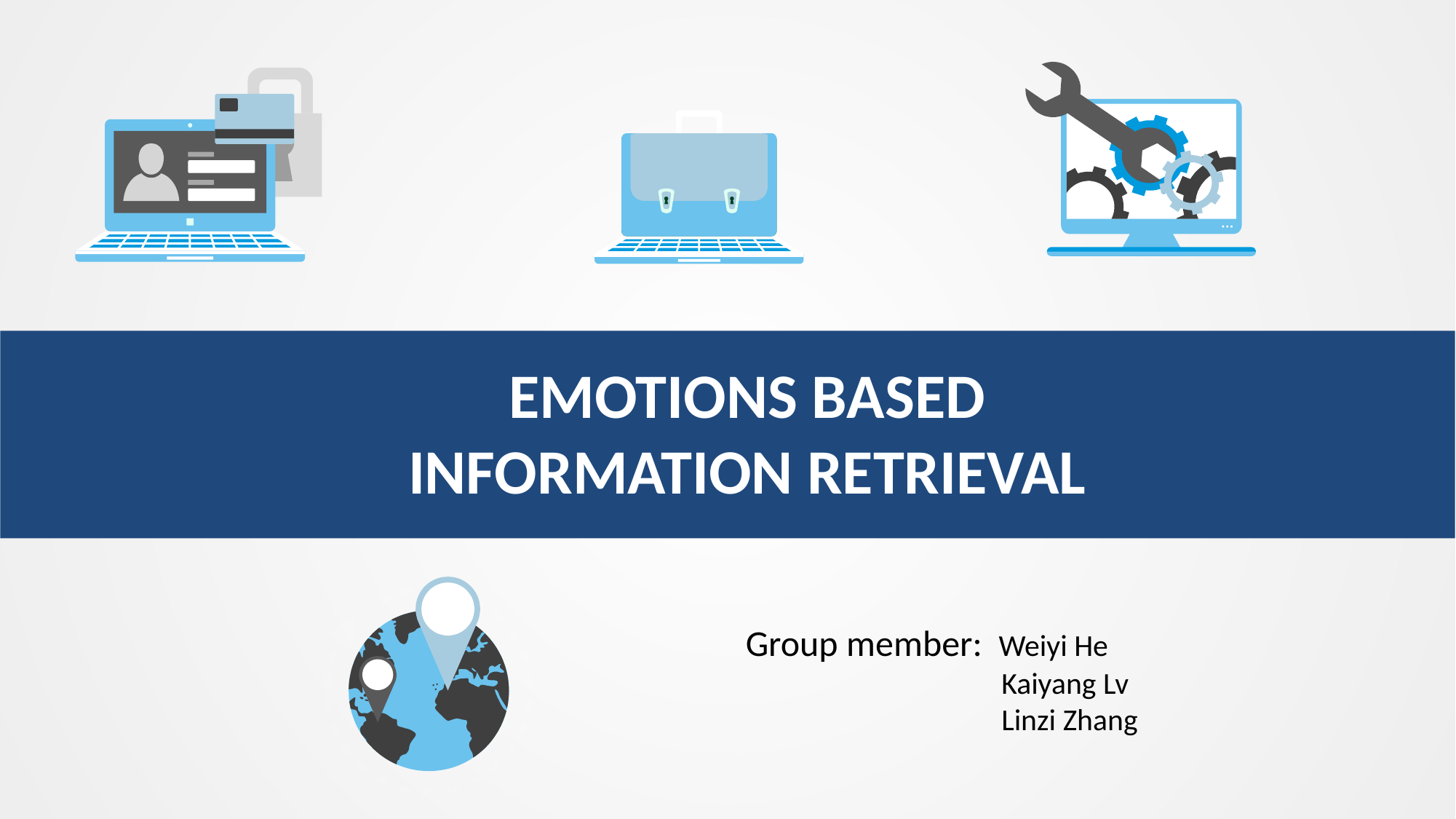

# Emotions Based information retrieval

Group member:  Weiyi He
                                     Kaiyang Lv
                                     Linzi Zhang